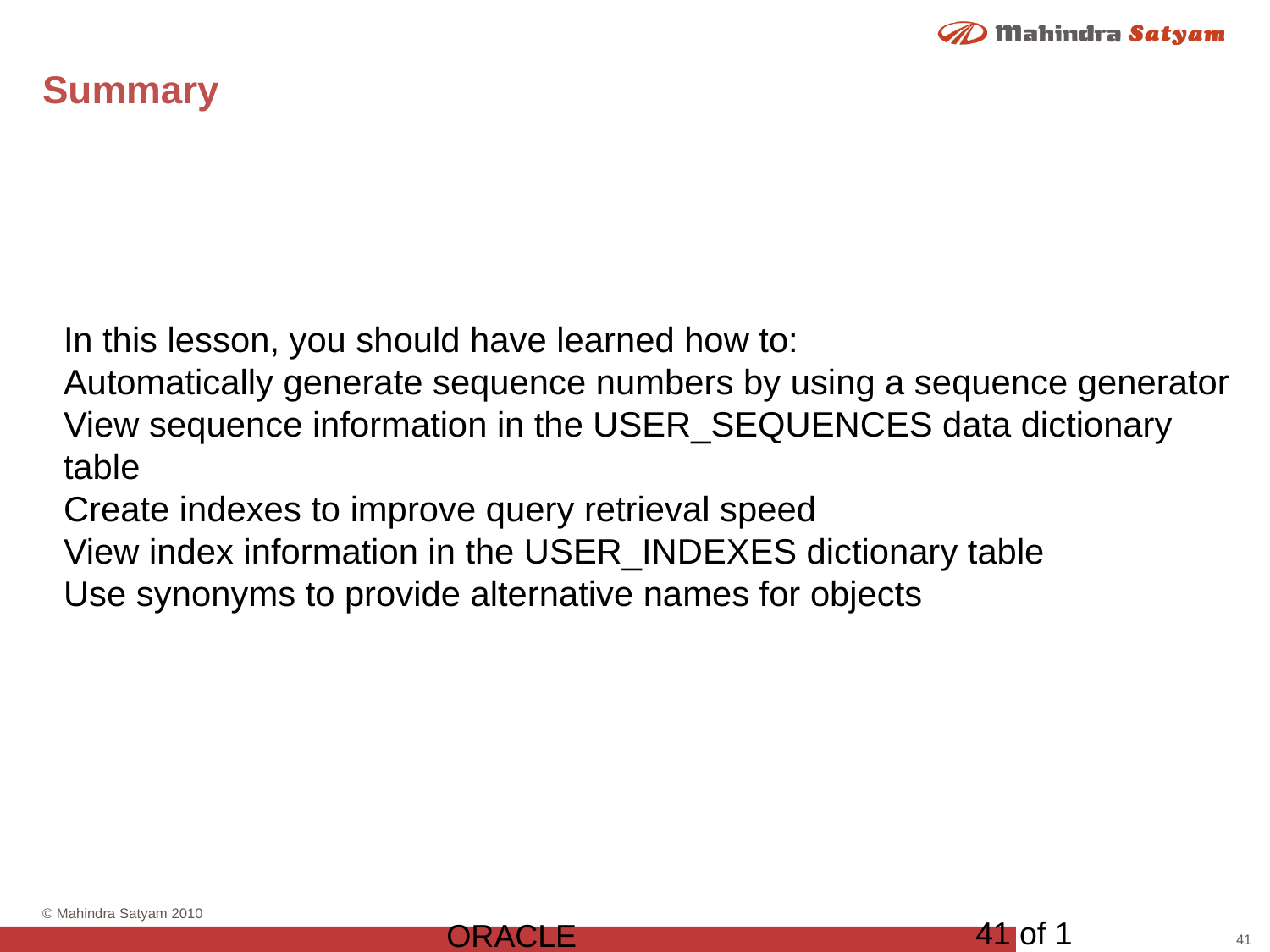

# Summary
In this lesson, you should have learned how to:
Automatically generate sequence numbers by using a sequence generator
View sequence information in the USER_SEQUENCES data dictionary table
Create indexes to improve query retrieval speed
View index information in the USER_INDEXES dictionary table
Use synonyms to provide alternative names for objects
41 of 1
ORACLE